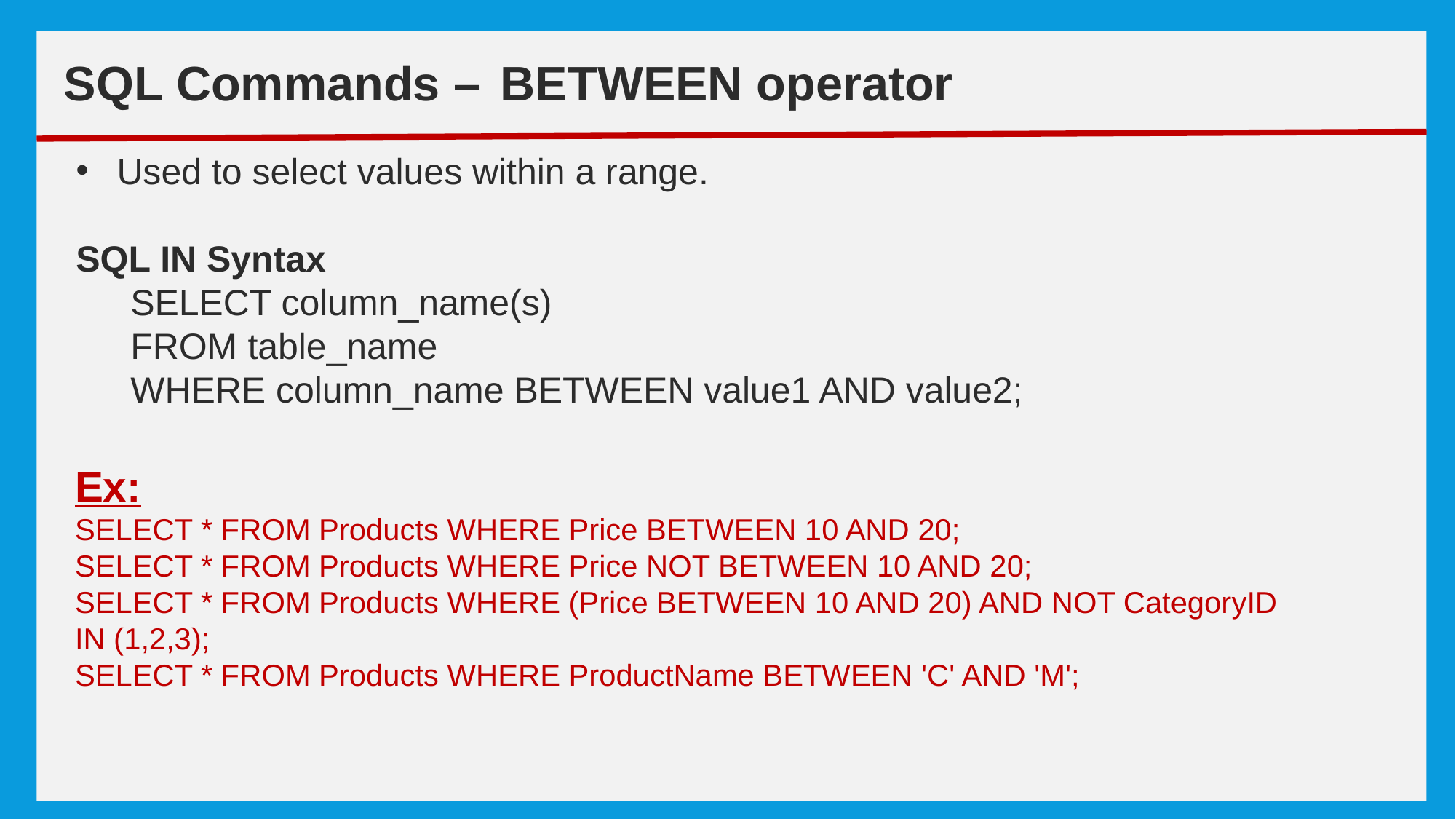

# exceptions
SQL Commands – 	BETWEEN operator

Used to select values within a range.

SQL IN Syntax
SELECT column_name(s)
FROM table_name
WHERE column_name BETWEEN value1 AND value2;

Ex:
SELECT * FROM Products WHERE Price BETWEEN 10 AND 20;
SELECT * FROM Products WHERE Price NOT BETWEEN 10 AND 20;
SELECT * FROM Products WHERE (Price BETWEEN 10 AND 20) AND NOT CategoryID IN (1,2,3);
SELECT * FROM Products WHERE ProductName BETWEEN 'C' AND 'M';